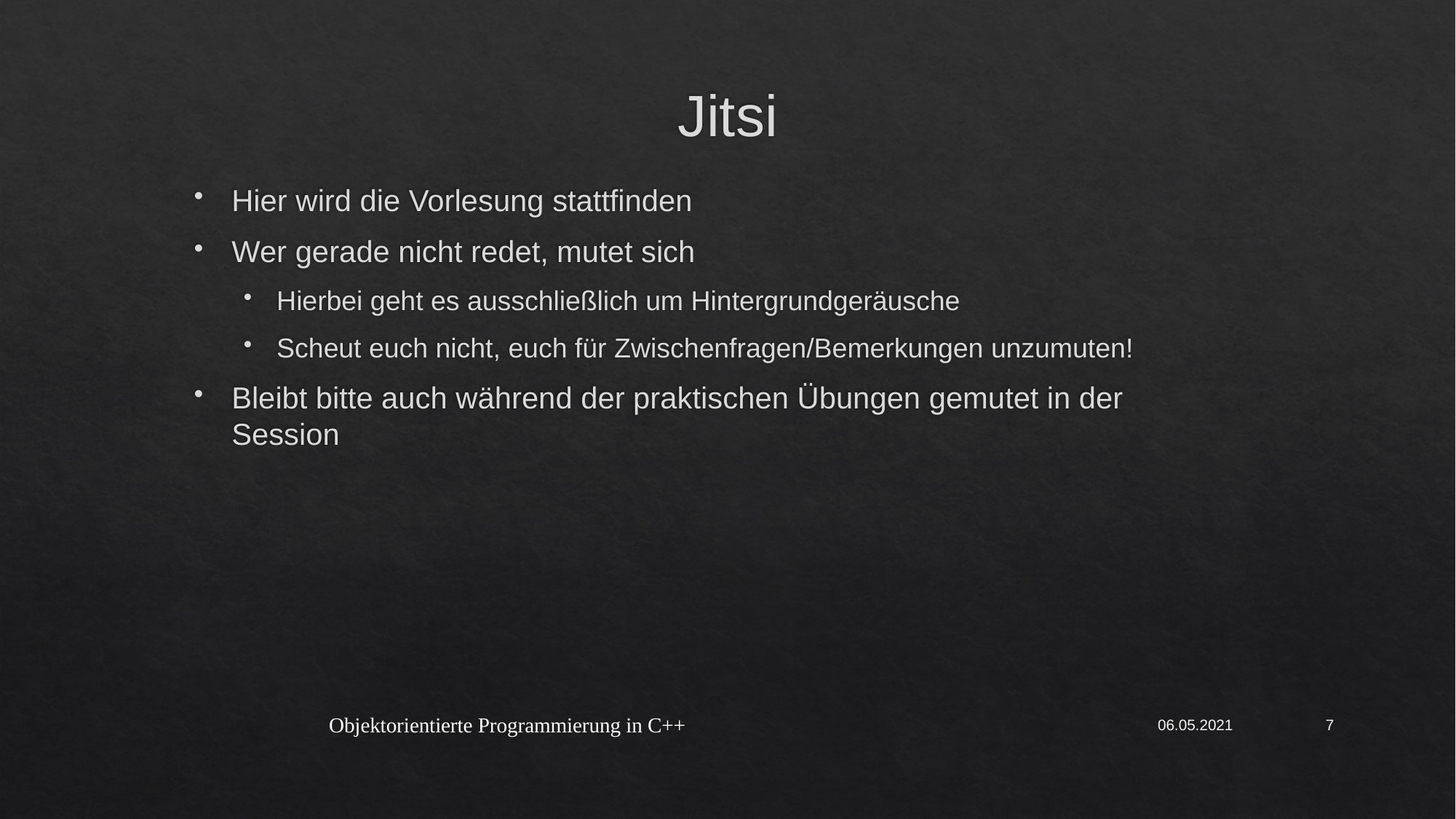

# Jitsi
Hier wird die Vorlesung stattfinden
Wer gerade nicht redet, mutet sich
Hierbei geht es ausschließlich um Hintergrundgeräusche
Scheut euch nicht, euch für Zwischenfragen/Bemerkungen unzumuten!
Bleibt bitte auch während der praktischen Übungen gemutet in der Session
Objektorientierte Programmierung in C++
06.05.2021
7